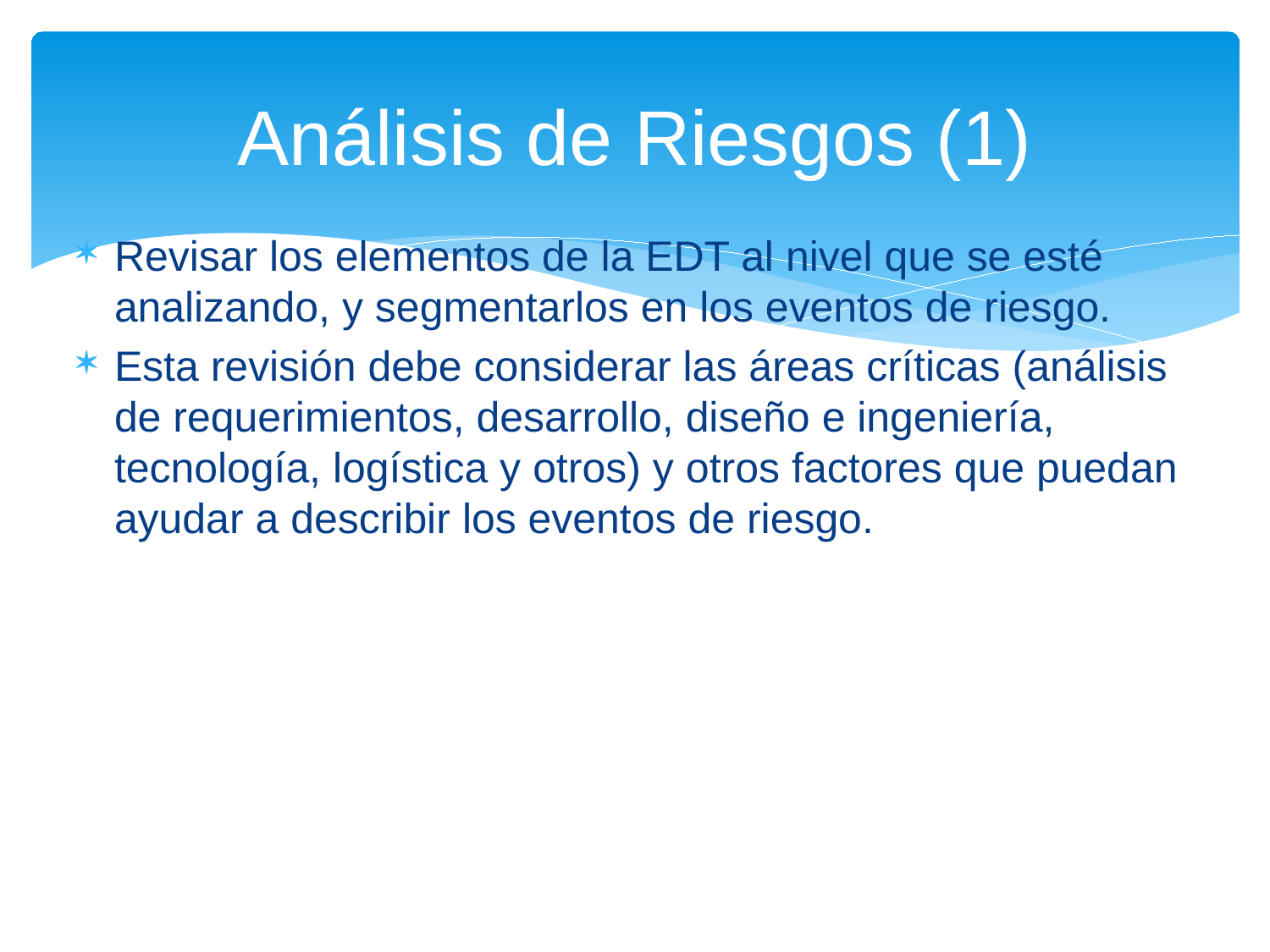

# Análisis de Riesgos (1)
Revisar los elementos de la EDT al nivel que se esté analizando, y segmentarlos en los eventos de riesgo.
Esta revisión debe considerar las áreas críticas (análisis de requerimientos, desarrollo, diseño e ingeniería, tecnología, logística y otros) y otros factores que puedan ayudar a describir los eventos de riesgo.